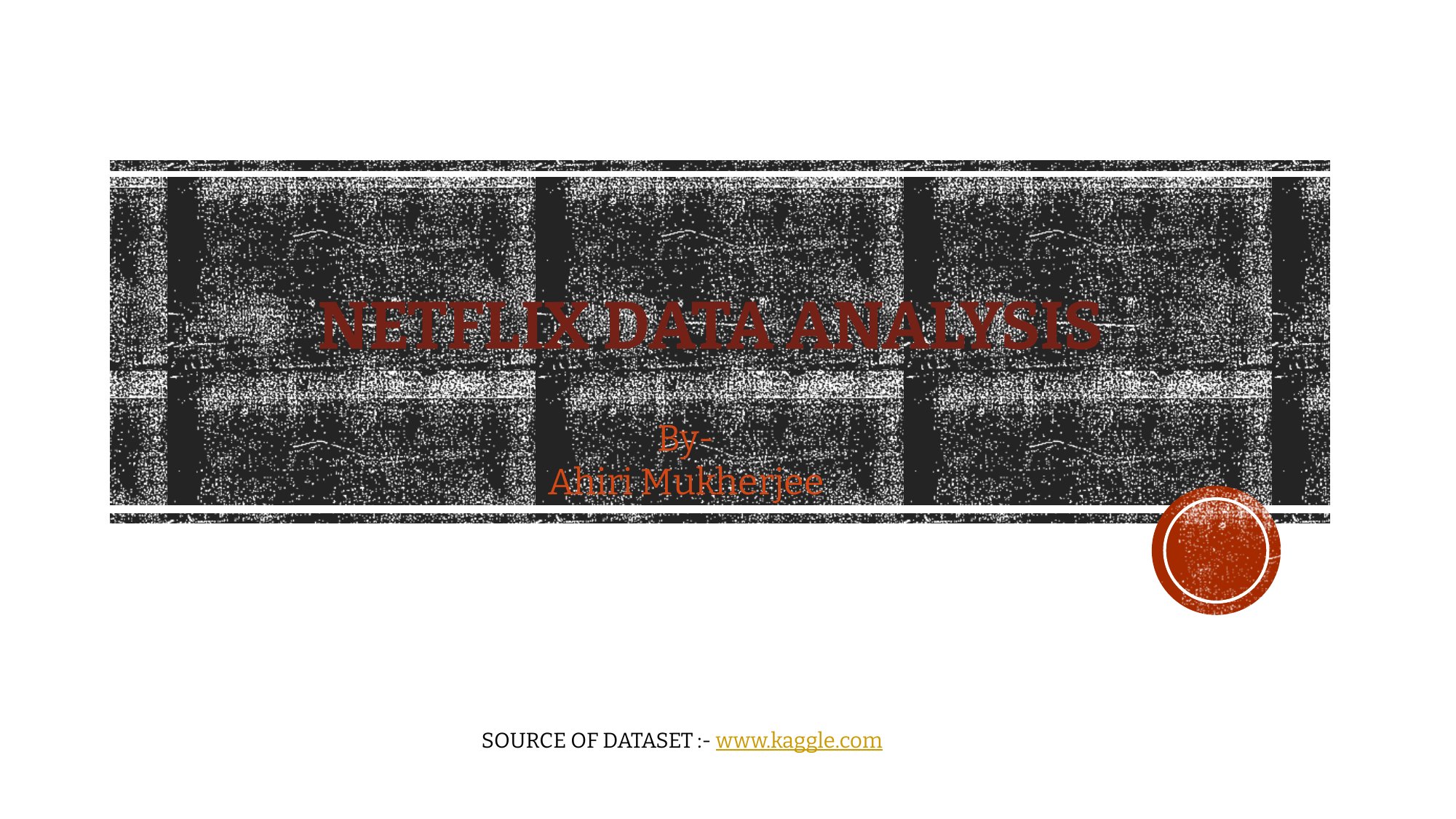

NETFLIX DATA ANALYSIS
By-
Ahiri Mukherjee
SOURCE OF DATASET :- www.kaggle.com